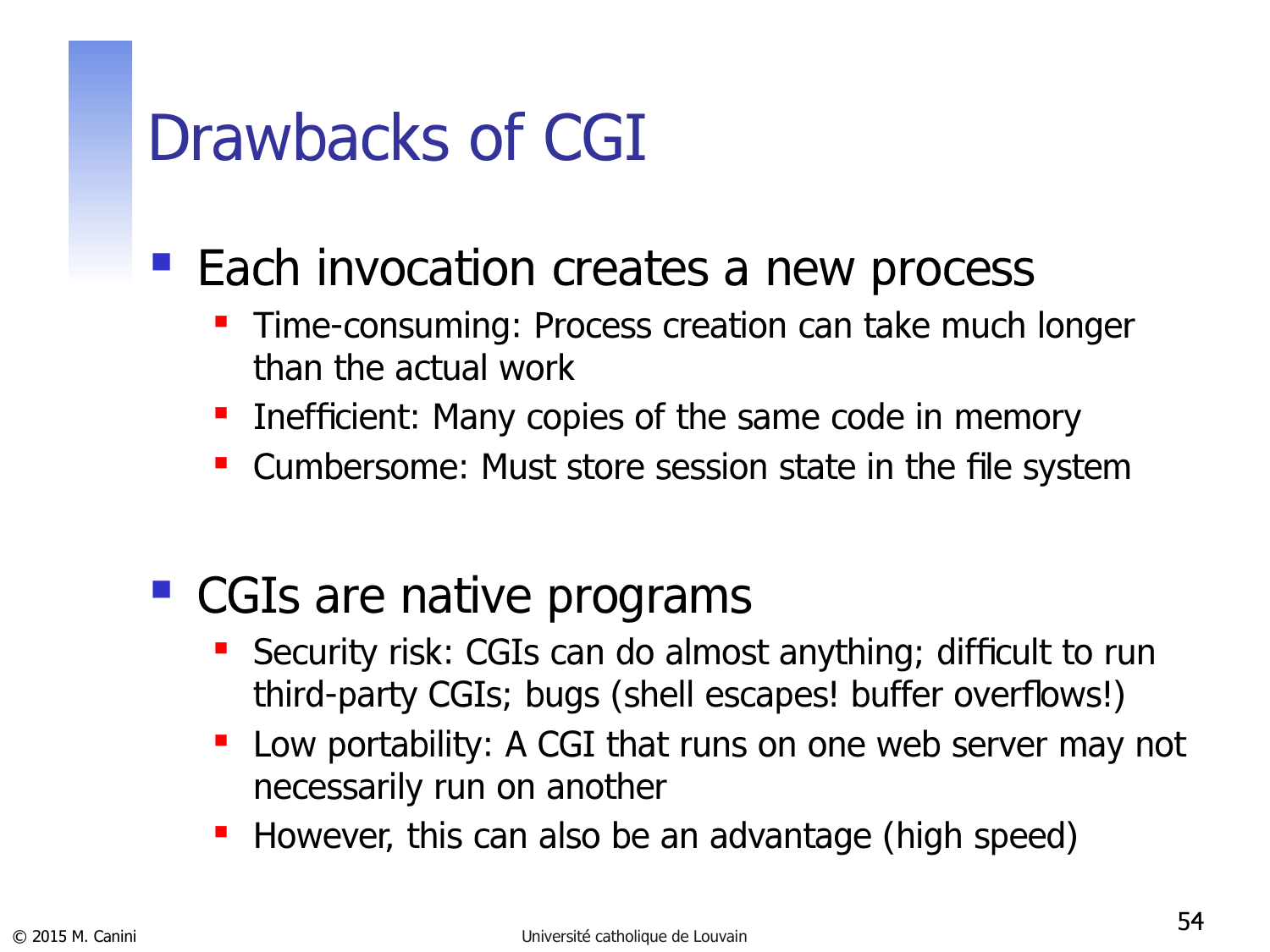

# Drawbacks of CGI
Each invocation creates a new process
Time-consuming: Process creation can take much longer than the actual work
Inefficient: Many copies of the same code in memory
Cumbersome: Must store session state in the file system

CGIs are native programs
Security risk: CGIs can do almost anything; difficult to run third-party CGIs; bugs (shell escapes! buffer overflows!)
Low portability: A CGI that runs on one web server may not necessarily run on another
However, this can also be an advantage (high speed)
54
Université catholique de Louvain